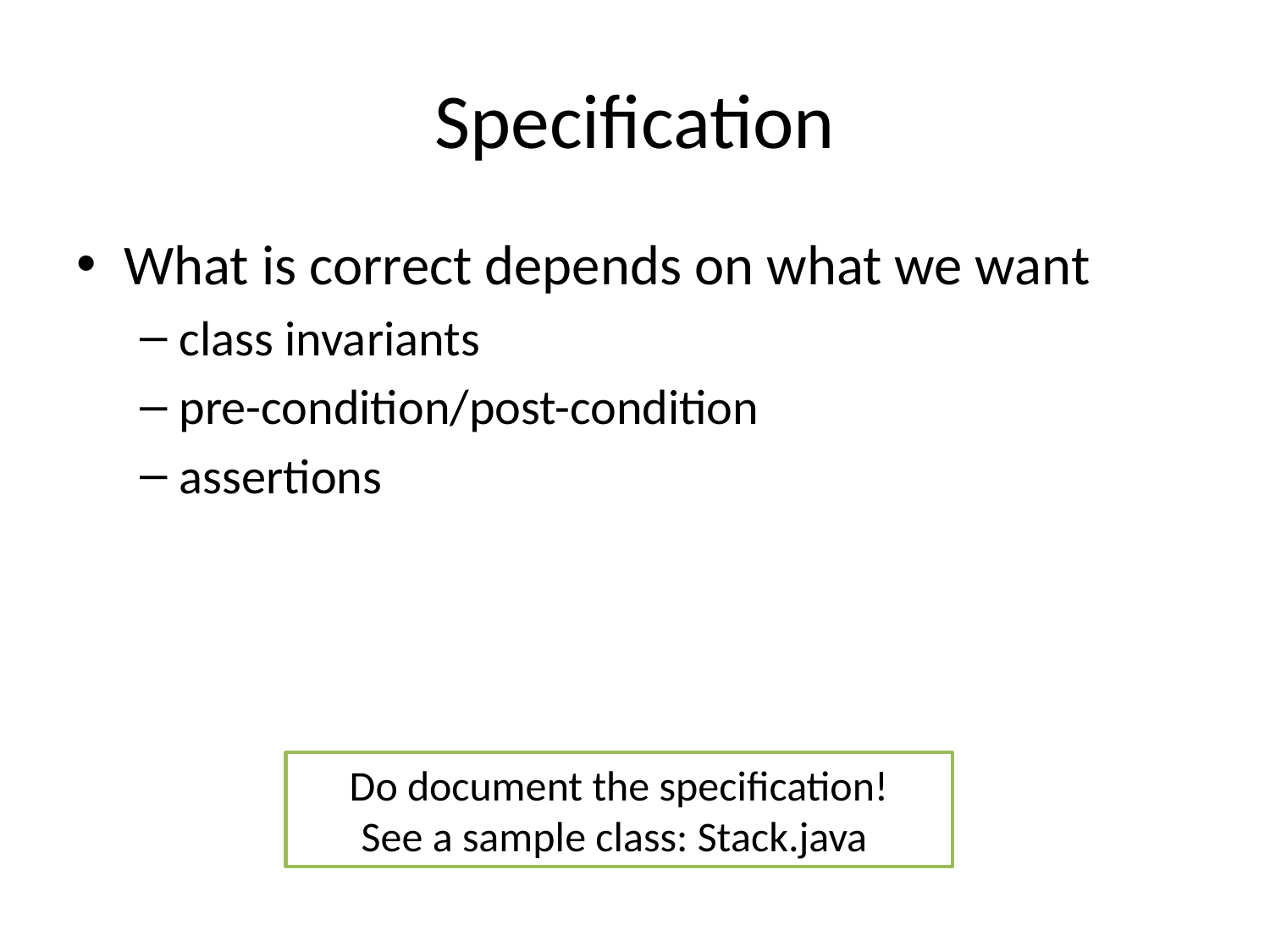

# Specification
What is correct depends on what we want
class invariants
pre-condition/post-condition
assertions

Do document the specification!
See a sample class: Stack.java